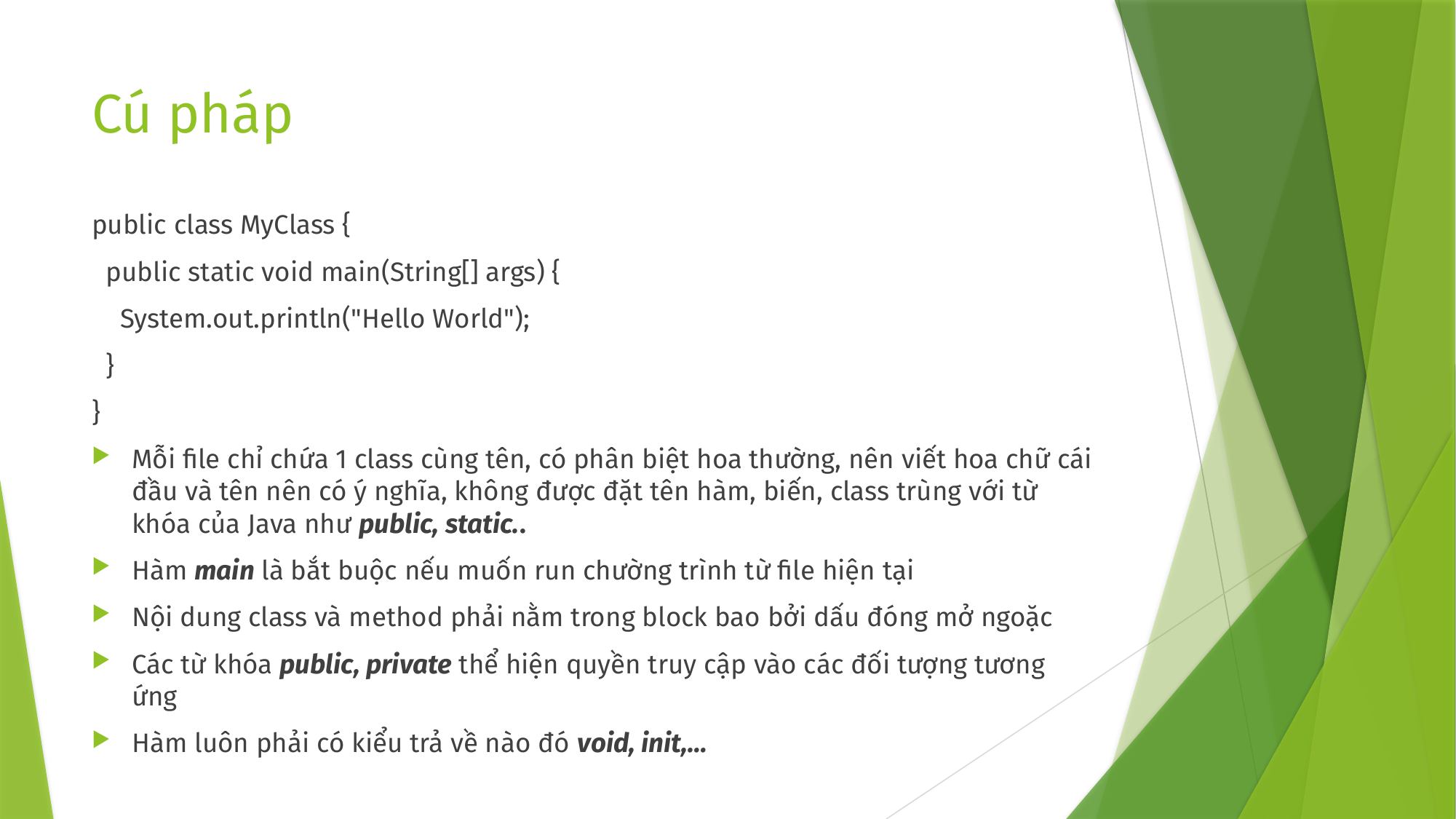

# Cú pháp
public class MyClass {
  public static void main(String[] args) {
    System.out.println("Hello World");
  }
}
Mỗi file chỉ chứa 1 class cùng tên, có phân biệt hoa thường, nên viết hoa chữ cái đầu và tên nên có ý nghĩa, không được đặt tên hàm, biến, class trùng với từ khóa của Java như public, static..
Hàm main là bắt buộc nếu muốn run chường trình từ file hiện tại
Nội dung class và method phải nằm trong block bao bởi dấu đóng mở ngoặc
Các từ khóa public, private thể hiện quyền truy cập vào các đối tượng tương ứng
Hàm luôn phải có kiểu trả về nào đó void, init,…